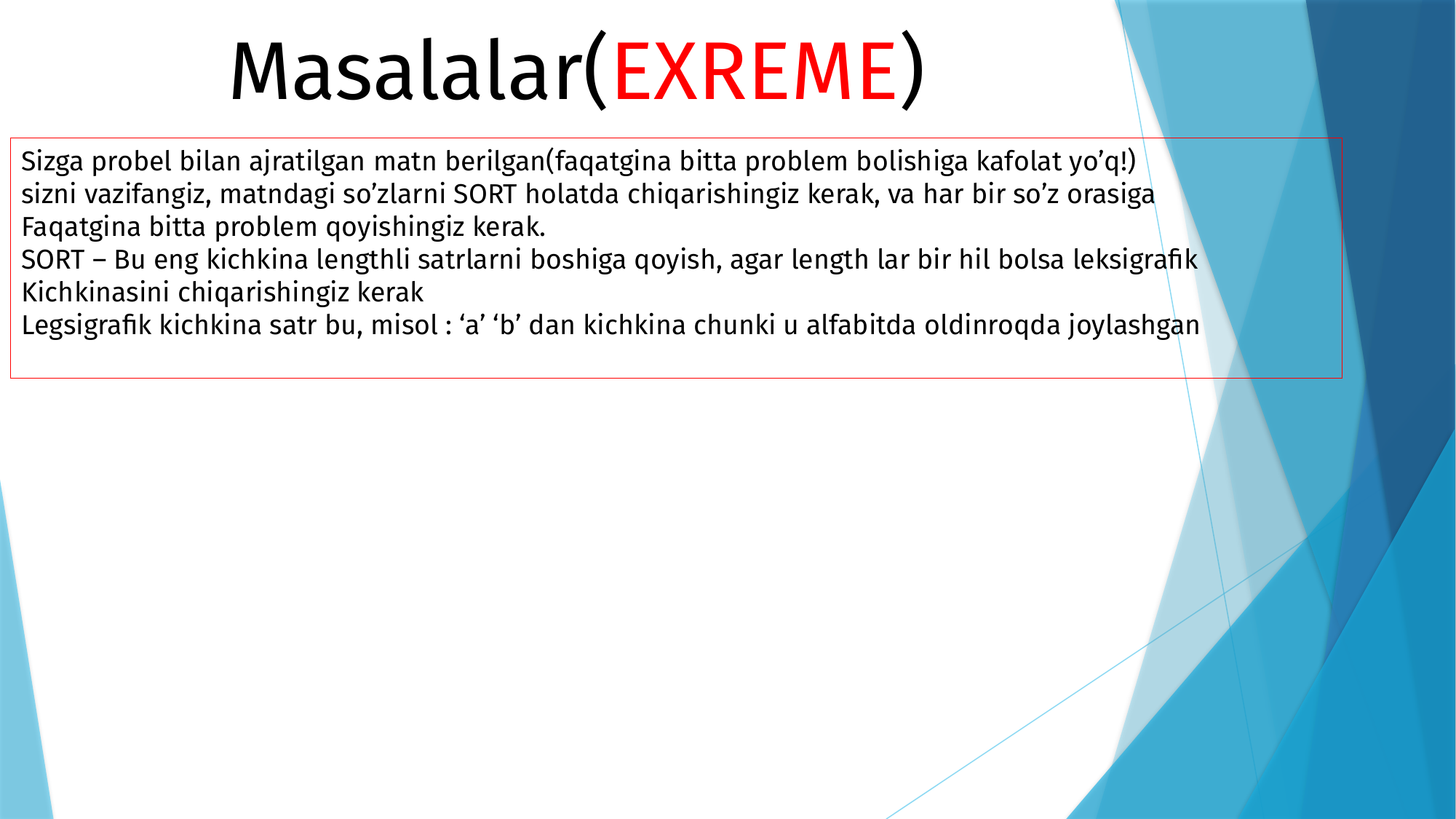

Masalalar(EXREME)
Sizga probel bilan ajratilgan matn berilgan(faqatgina bitta problem bolishiga kafolat yo’q!)
sizni vazifangiz, matndagi so’zlarni SORT holatda chiqarishingiz kerak, va har bir so’z orasiga
Faqatgina bitta problem qoyishingiz kerak.
SORT – Bu eng kichkina lengthli satrlarni boshiga qoyish, agar length lar bir hil bolsa leksigrafik
Kichkinasini chiqarishingiz kerak
Legsigrafik kichkina satr bu, misol : ‘a’ ‘b’ dan kichkina chunki u alfabitda oldinroqda joylashgan